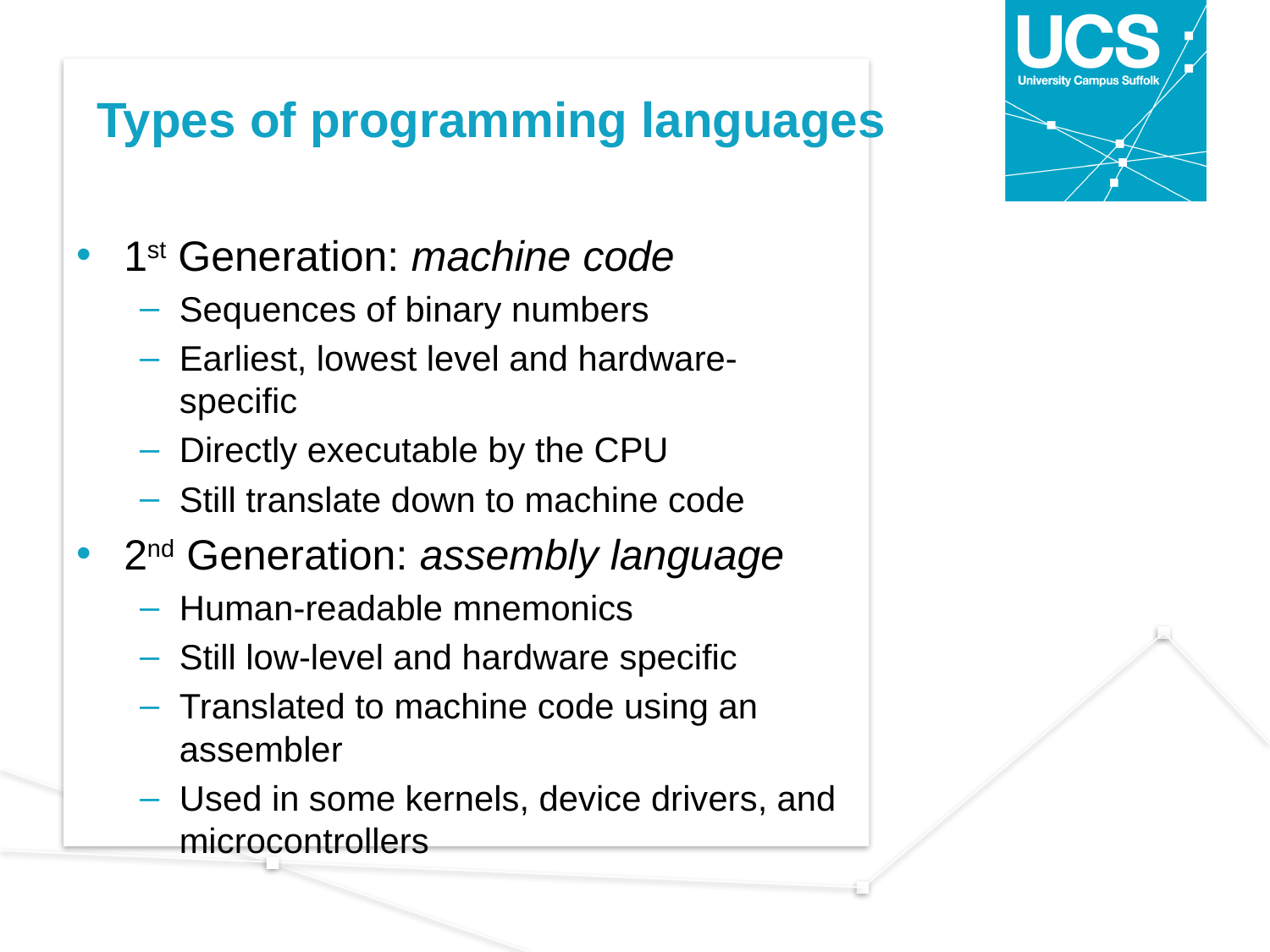

# Types of programming languages
1st Generation: machine code
Sequences of binary numbers
Earliest, lowest level and hardware-specific
Directly executable by the CPU
Still translate down to machine code
2nd Generation: assembly language
Human-readable mnemonics
Still low-level and hardware specific
Translated to machine code using an assembler
Used in some kernels, device drivers, and microcontrollers